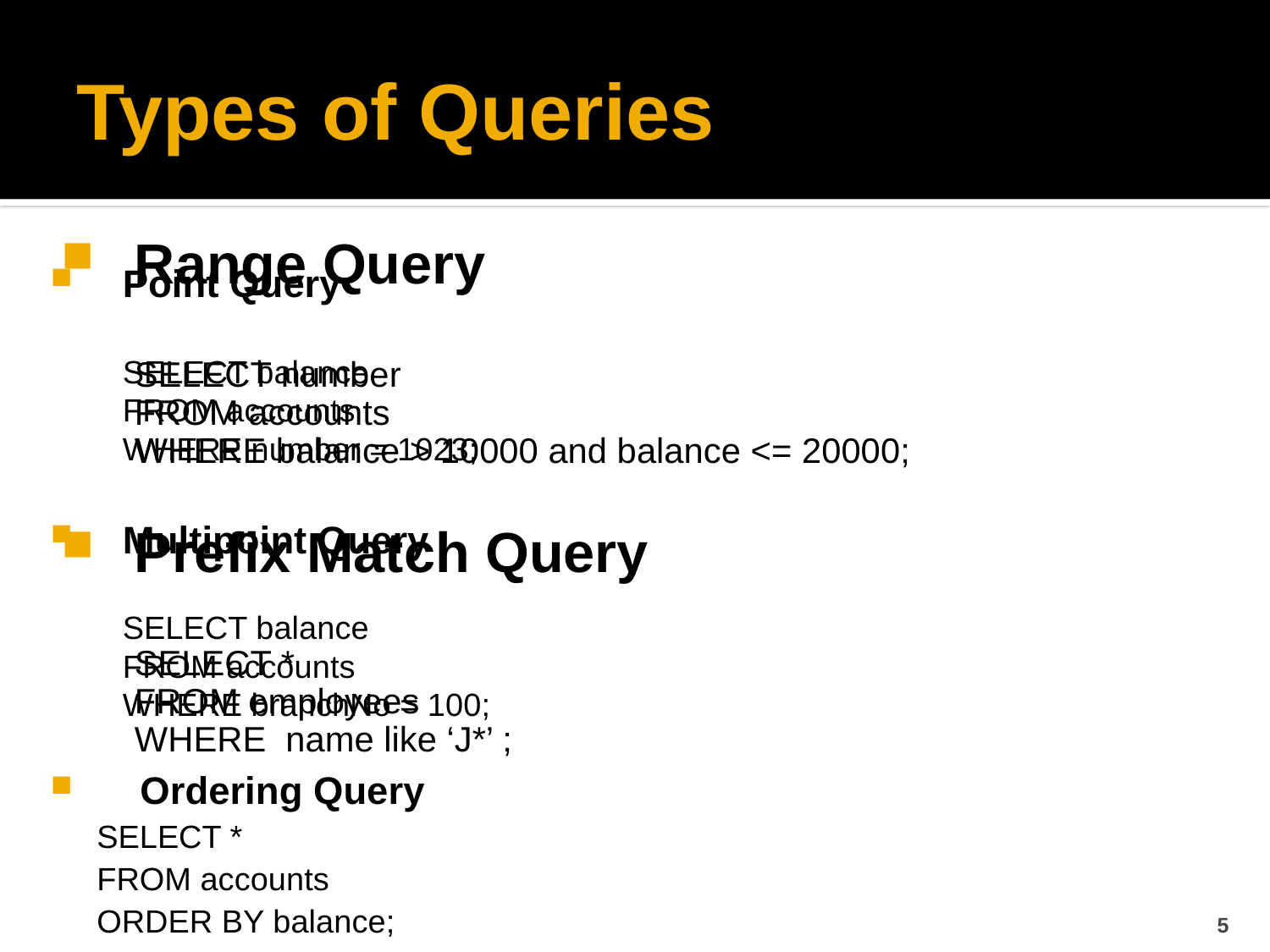

# Types of Queries
Point Query
SELECT balance
FROM accounts
WHERE number = 1023;
Multipoint Query
SELECT balance
FROM accounts
WHERE branchNo = 100;
    Ordering Query
SELECT *
FROM accounts
ORDER BY balance;

Range Query
SELECT number
FROM accounts
WHERE balance > 10000 and balance <= 20000;
Prefix Match Query
SELECT *
FROM employees
WHERE  name like ‘J*’ ;
5